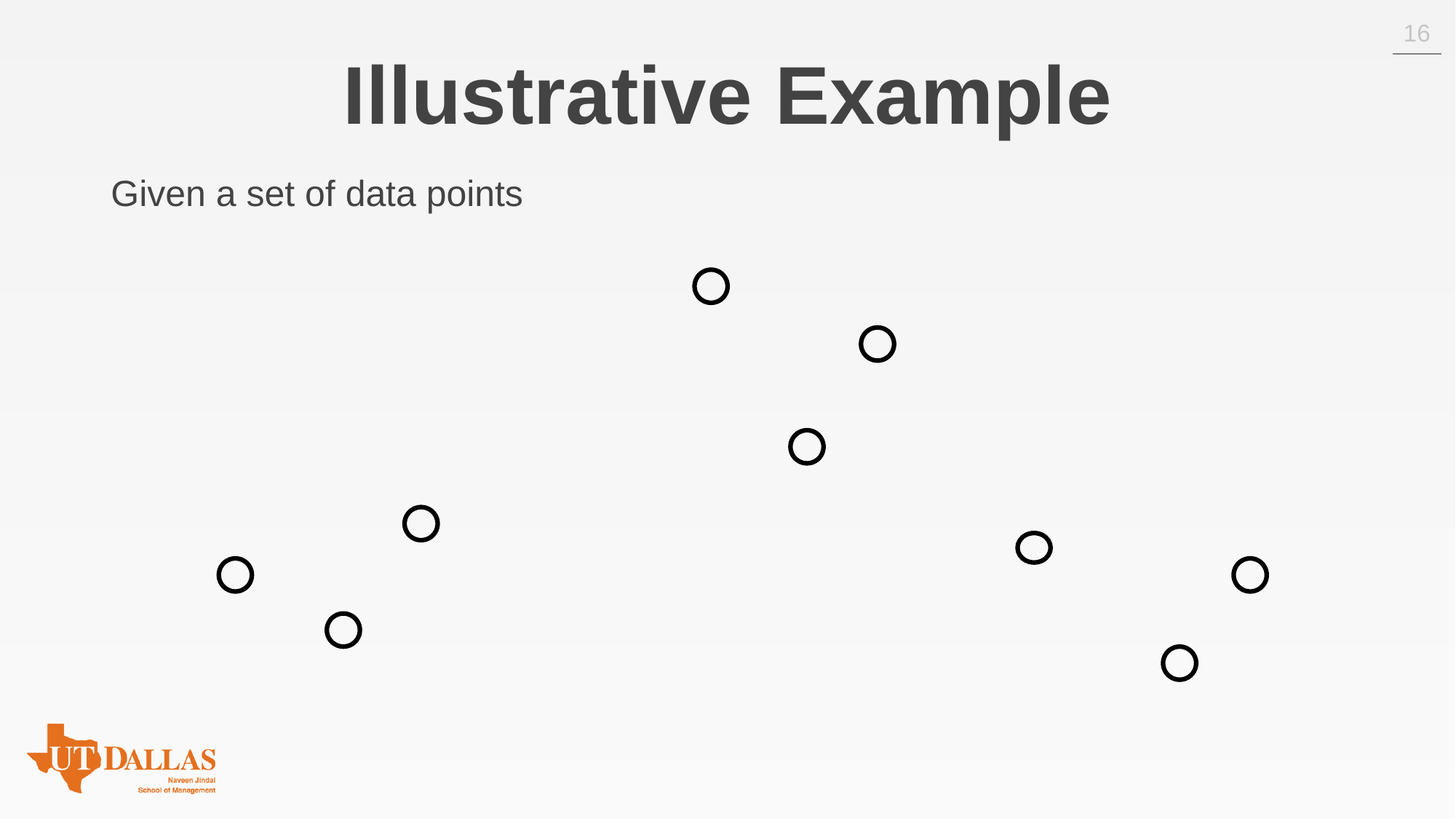

16
# Illustrative Example
Given a set of data points